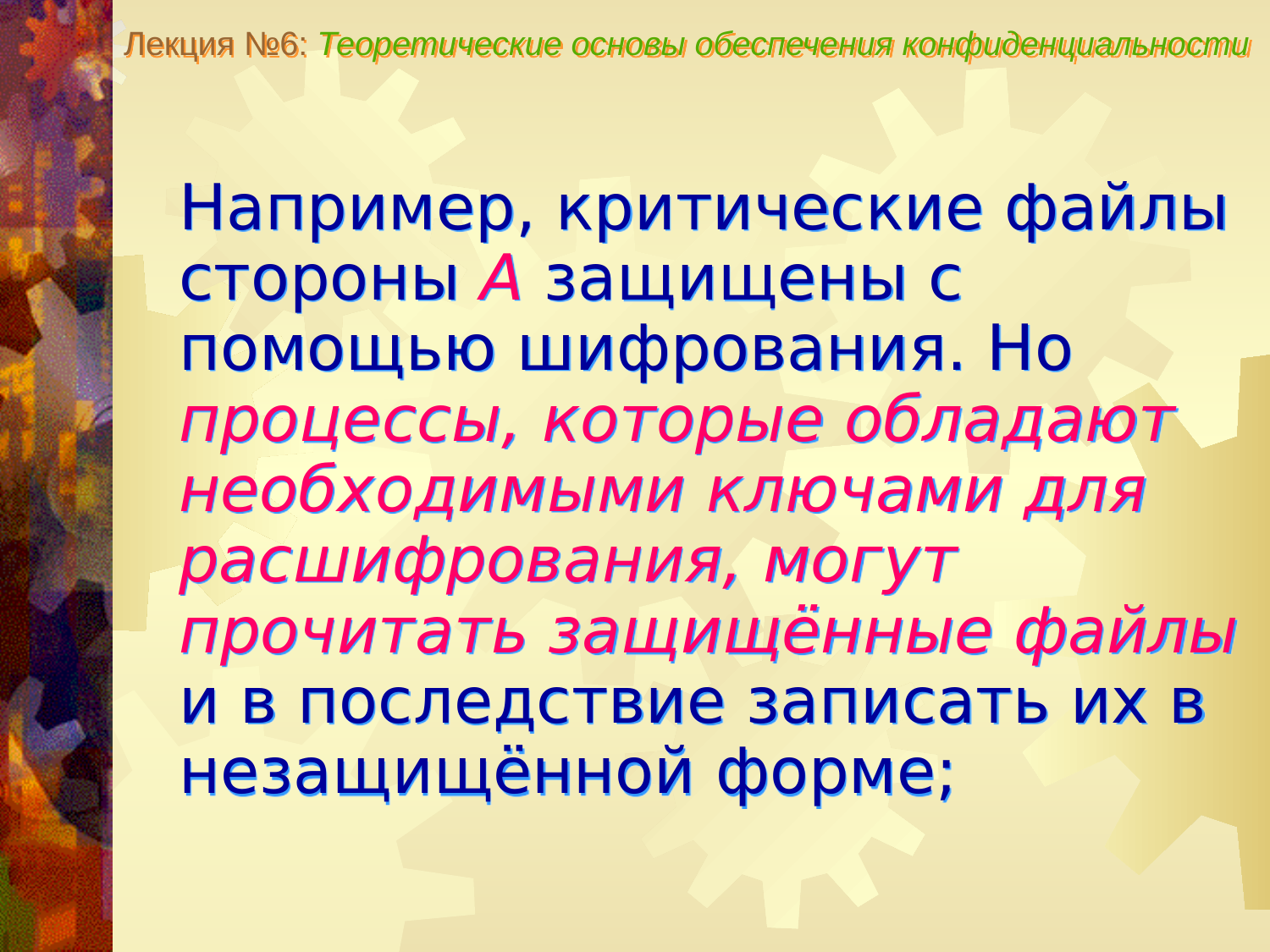

Лекция №6: Теоретические основы обеспечения конфиденциальности
Например, критические файлы стороны А защищены с помощью шифрования. Но процессы, которые обладают необходимыми ключами для расшифрования, могут прочитать защищённые файлы и в последствие записать их в незащищённой форме;